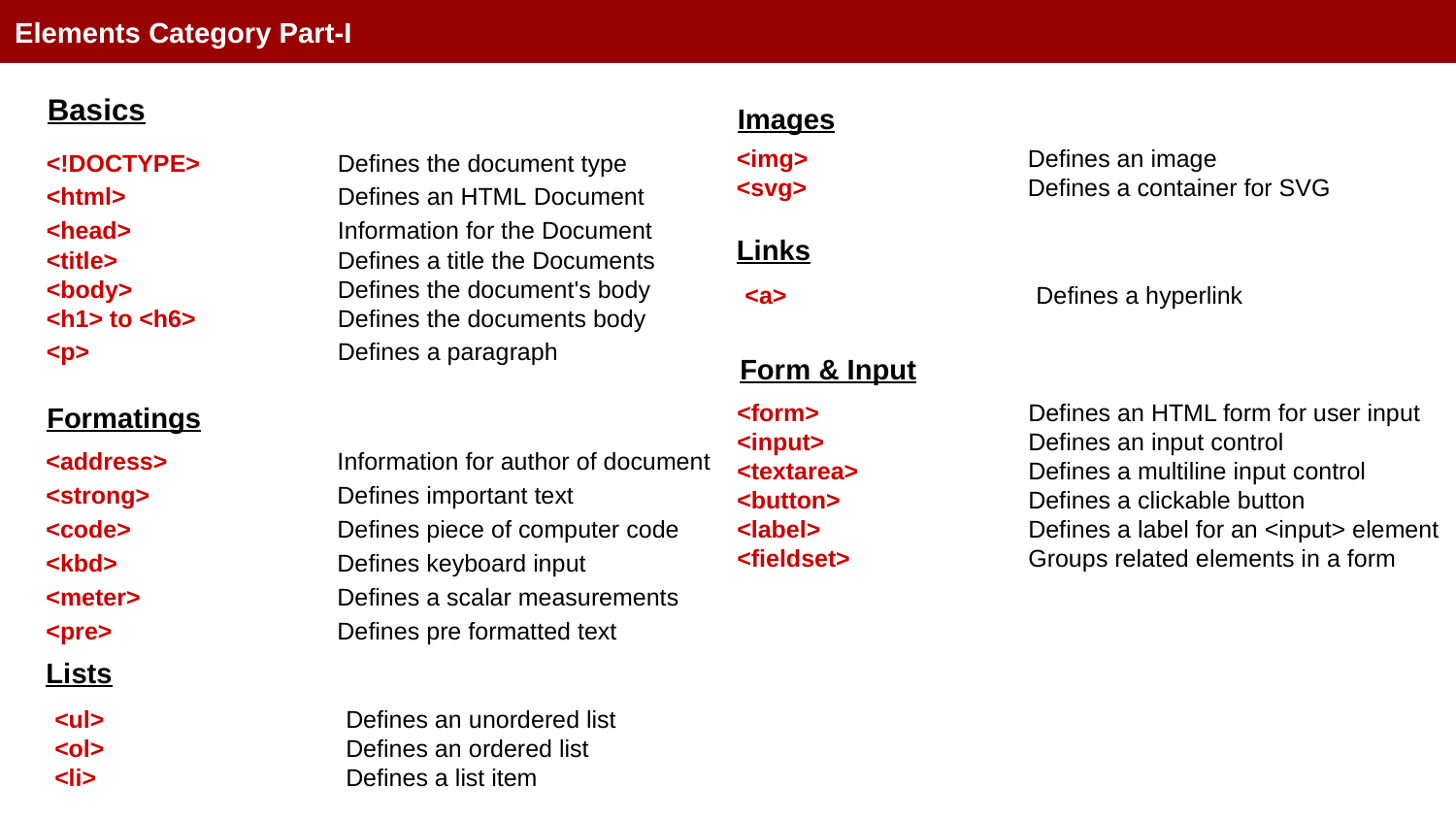

Elements Category Part-I
Basics
Images
<!DOCTYPE>	Defines the document type
<html>		Defines an HTML Document
<head>		Information for the Document
<title>		Defines a title the Documents
<body>		Defines the document's body
<h1> to <h6>	Defines the documents body
<p>		Defines a paragraph
<img>		Defines an image
<svg>		Defines a container for SVG
Links
<a>		Defines a hyperlink
Form & Input
<form>		Defines an HTML form for user input
<input>		Defines an input control
<textarea>		Defines a multiline input control
<button>		Defines a clickable button
<label>		Defines a label for an <input> element
<fieldset>		Groups related elements in a form
Formatings
<address>		Information for author of document
<strong>		Defines important text
<code>		Defines piece of computer code
<kbd>		Defines keyboard input
<meter>		Defines a scalar measurements
<pre>		Defines pre formatted text
Lists
<ul>		Defines an unordered list
<ol>		Defines an ordered list
<li>		Defines a list item